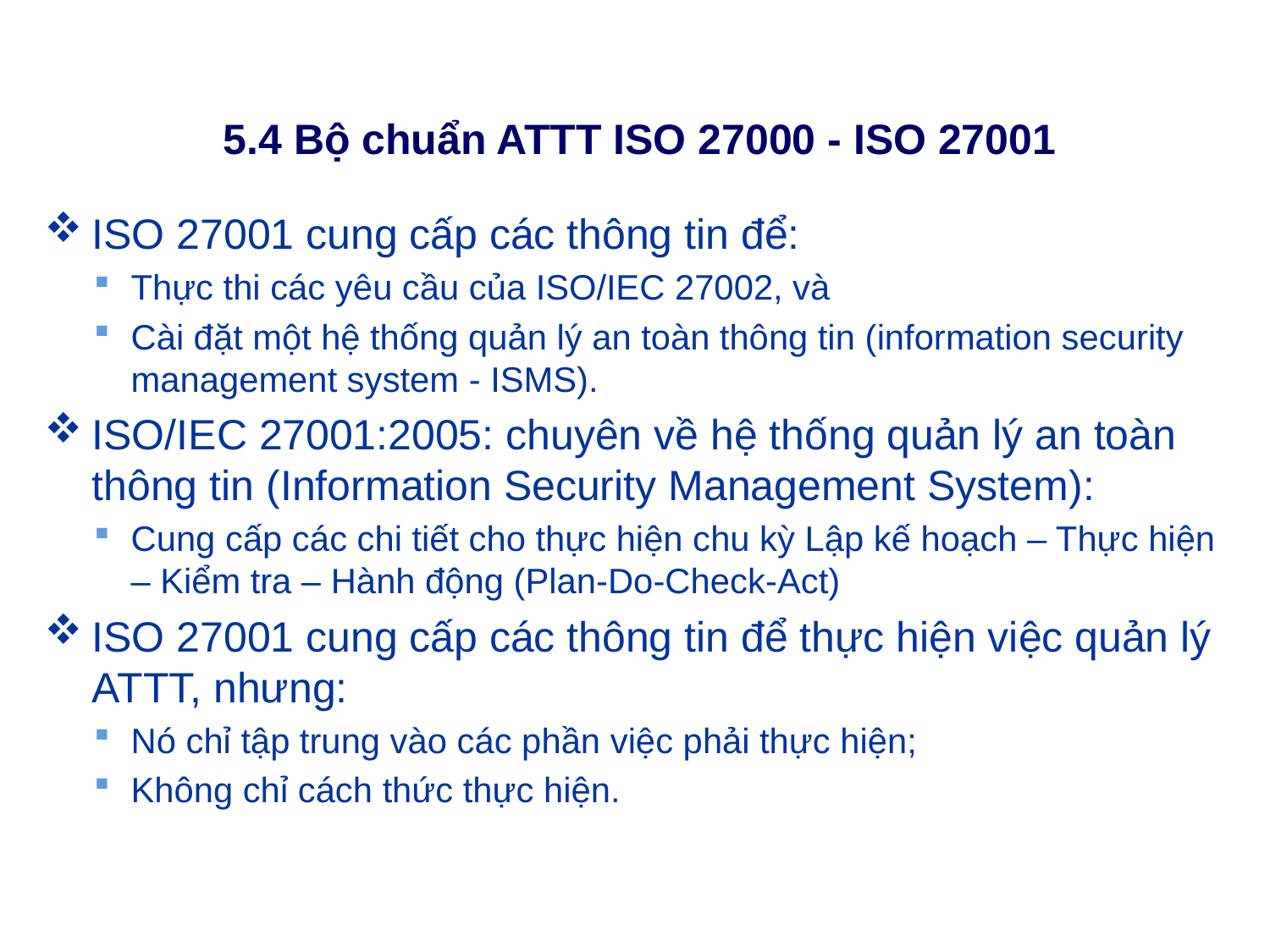

# 5.4 Bộ chuẩn ATTT ISO 27000 - ISO 27001
ISO 27001 cung cấp các thông tin để:
Thực thi các yêu cầu của ISO/IEC 27002, và
Cài đặt một hệ thống quản lý an toàn thông tin (information security management system - ISMS).
ISO/IEC 27001:2005: chuyên về hệ thống quản lý an toàn thông tin (Information Security Management System):
Cung cấp các chi tiết cho thực hiện chu kỳ Lập kế hoạch – Thực hiện – Kiểm tra – Hành động (Plan-Do-Check-Act)
ISO 27001 cung cấp các thông tin để thực hiện việc quản lý ATTT, nhưng:
Nó chỉ tập trung vào các phần việc phải thực hiện;
Không chỉ cách thức thực hiện.